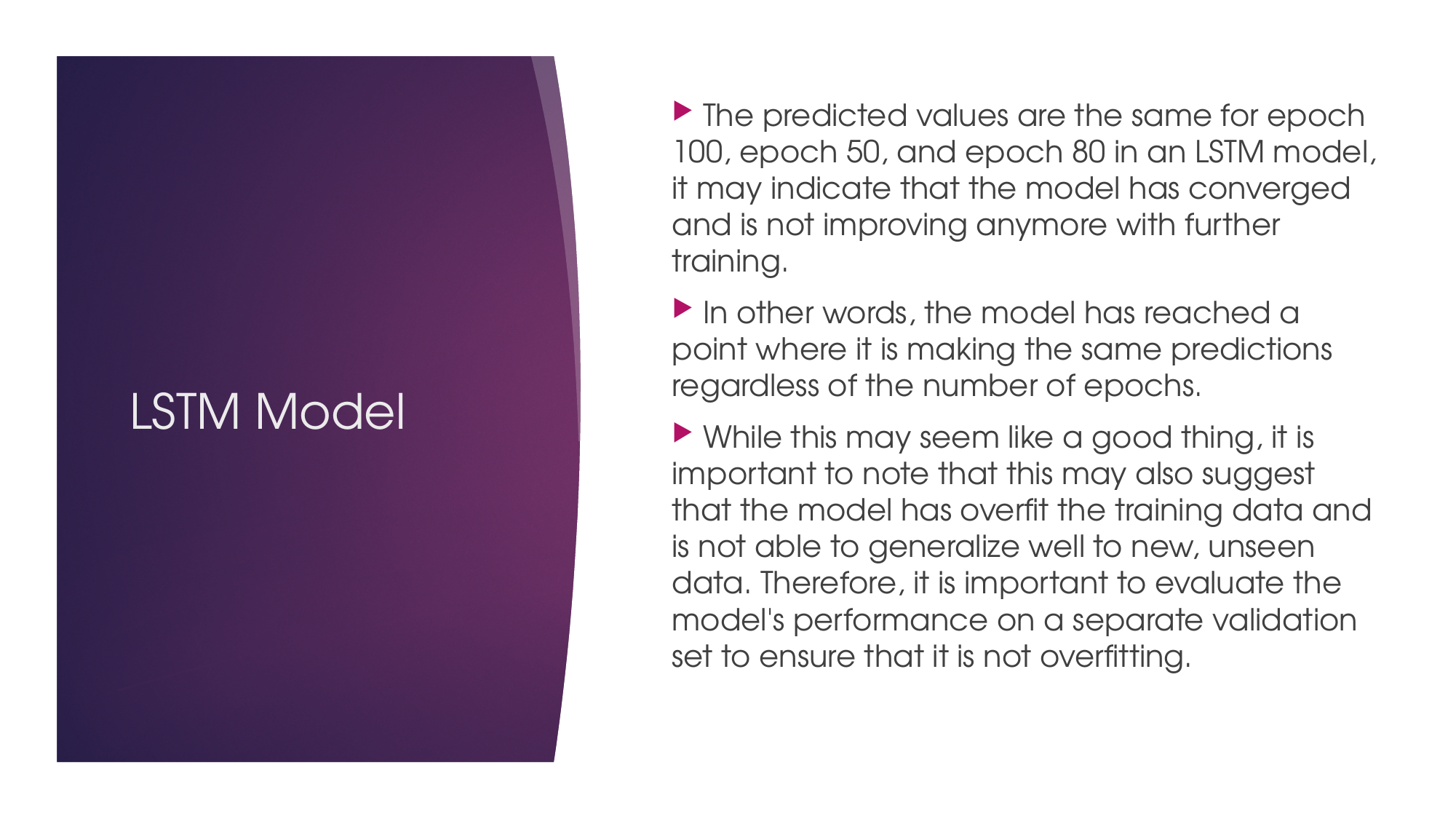

The predicted values are the same for epoch 100, epoch 50, and epoch 80 in an LSTM model, it may indicate that the model has converged and is not improving anymore with further training.
 In other words, the model has reached a point where it is making the same predictions regardless of the number of epochs.
 While this may seem like a good thing, it is important to note that this may also suggest that the model has overfit the training data and is not able to generalize well to new, unseen data. Therefore, it is important to evaluate the model's performance on a separate validation set to ensure that it is not overfitting.

# LSTM Model